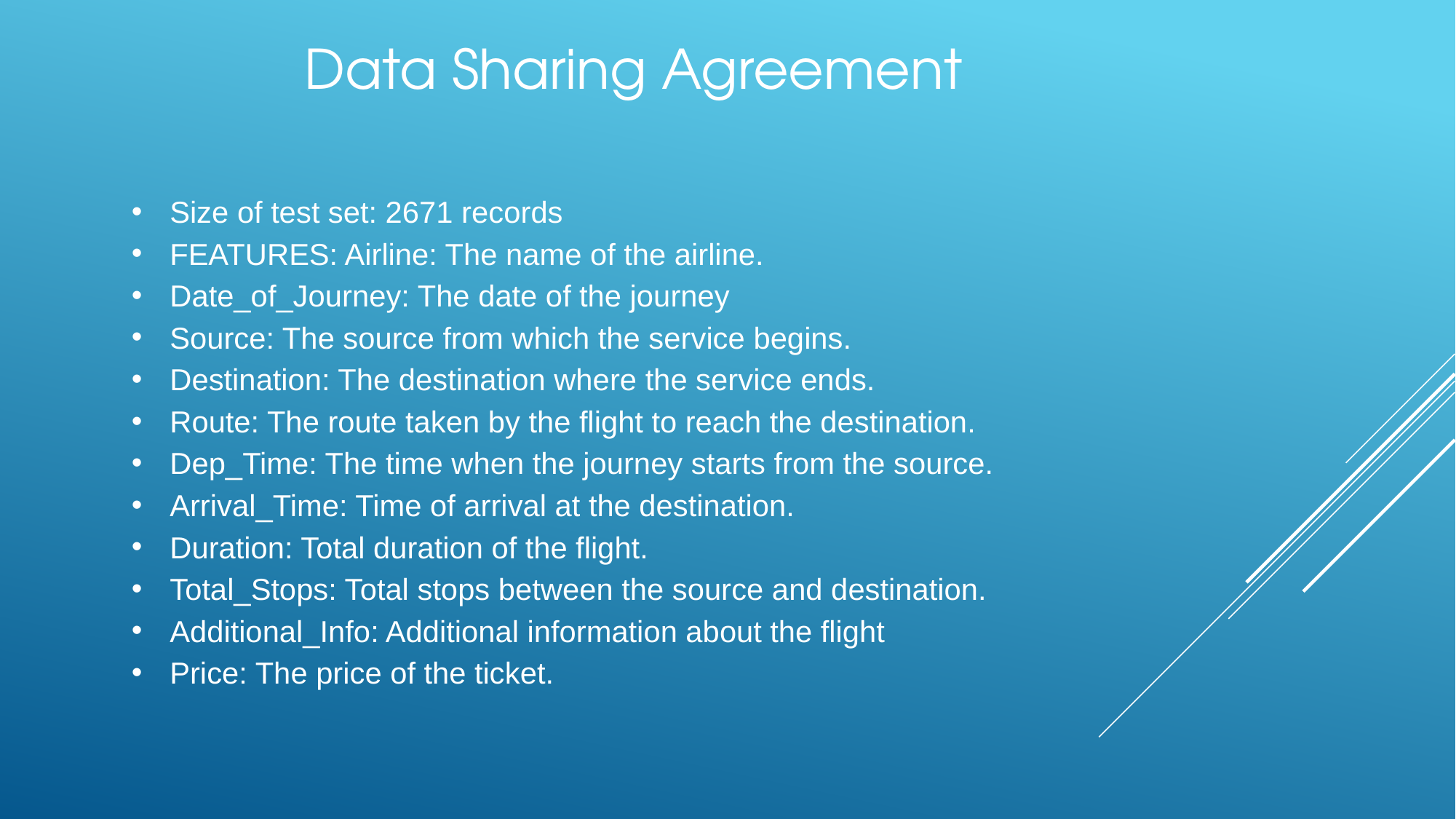

# Data Sharing Agreement
Size of test set: 2671 records
FEATURES: Airline: The name of the airline.
Date_of_Journey: The date of the journey
Source: The source from which the service begins.
Destination: The destination where the service ends.
Route: The route taken by the flight to reach the destination.
Dep_Time: The time when the journey starts from the source.
Arrival_Time: Time of arrival at the destination.
Duration: Total duration of the flight.
Total_Stops: Total stops between the source and destination.
Additional_Info: Additional information about the flight
Price: The price of the ticket.